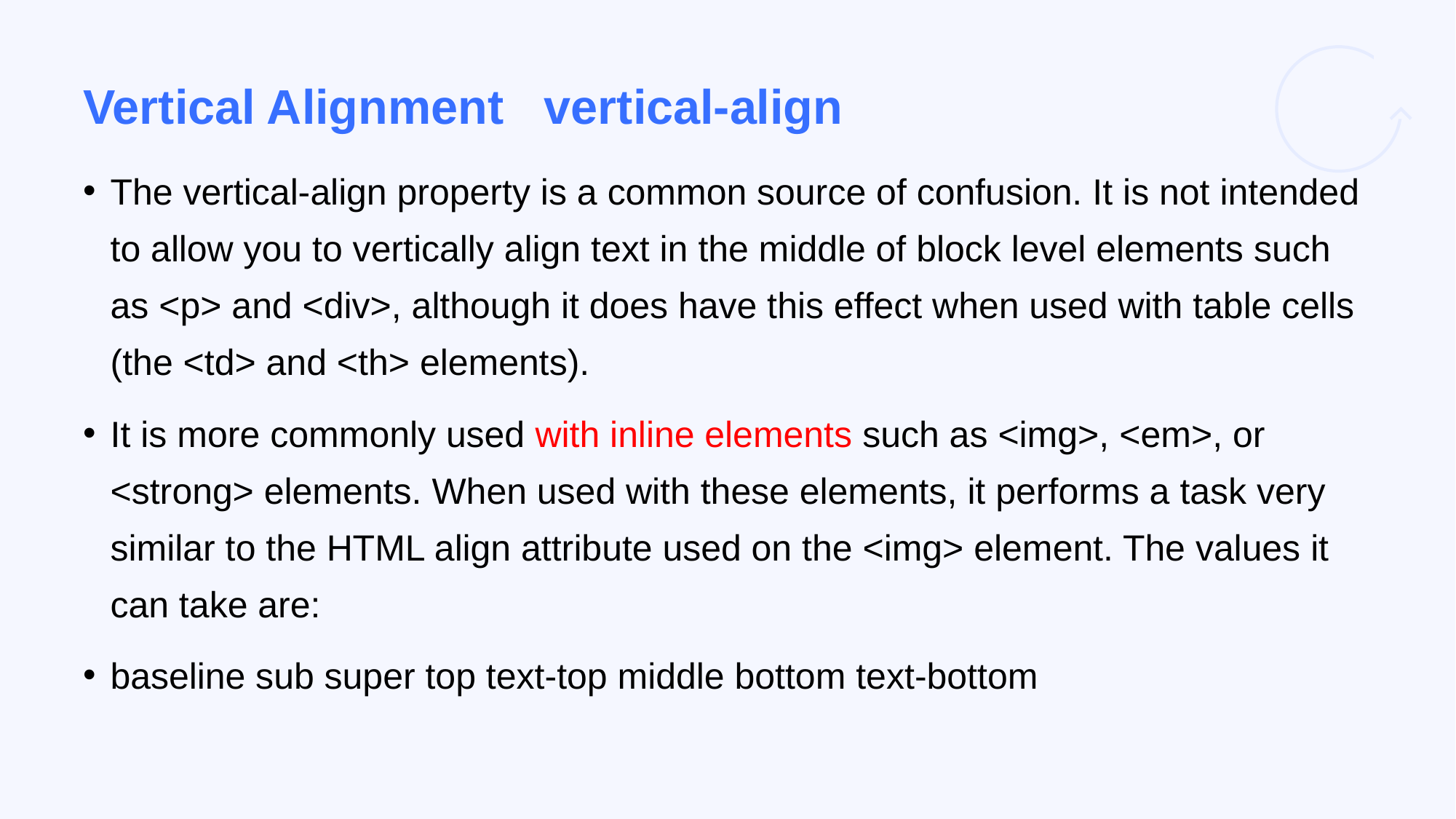

# Vertical Alignment   vertical-align
The vertical-align property is a common source of confusion. It is not intended to allow you to vertically align text in the middle of block level elements such as <p> and <div>, although it does have this effect when used with table cells (the <td> and <th> elements).
It is more commonly used with inline elements such as <img>, <em>, or <strong> elements. When used with these elements, it performs a task very similar to the HTML align attribute used on the <img> element. The values it can take are:
baseline sub super top text-top middle bottom text-bottom